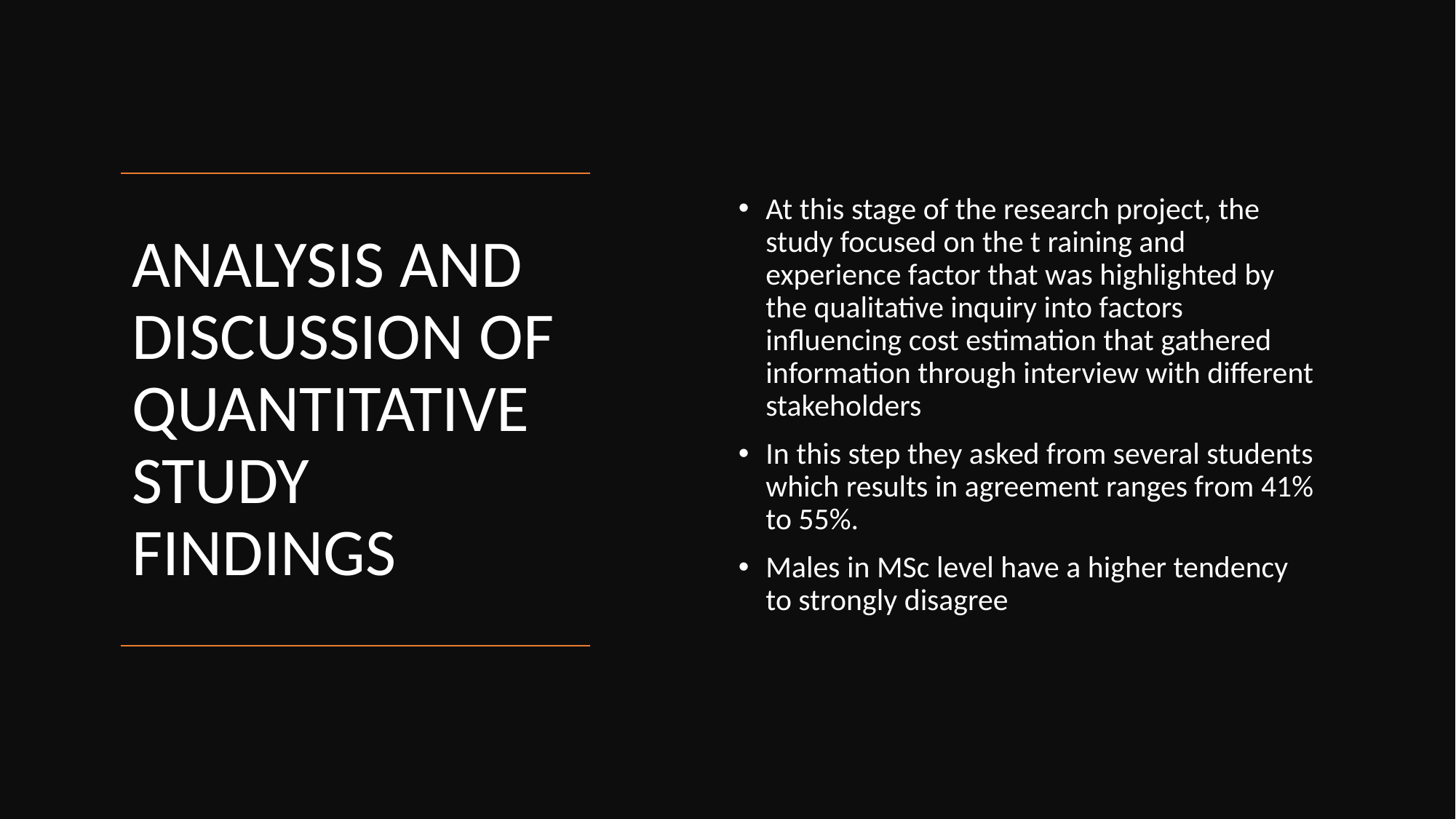

At this stage of the research project, the study focused on the t raining and experience factor that was highlighted by the qualitative inquiry into factors influencing cost estimation that gathered information through interview with different stakeholders
In this step they asked from several students which results in agreement ranges from 41% to 55%.
Males in MSc level have a higher tendency to strongly disagree
# ANALYSIS AND DISCUSSION OF QUANTITATIVE STUDY FINDINGS